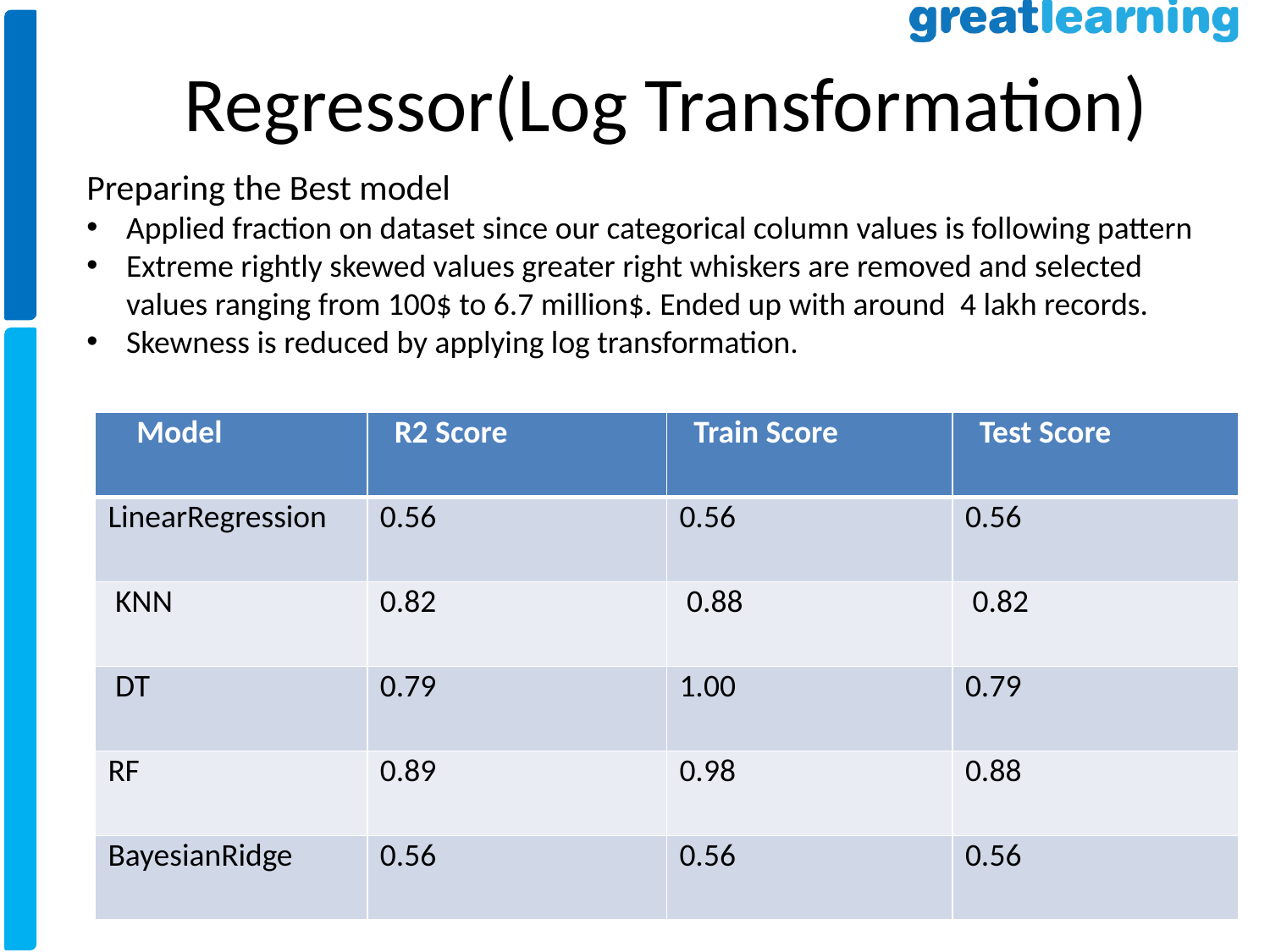

# Regressor(Log Transformation)
Preparing the Best model
Applied fraction on dataset since our categorical column values is following pattern
Extreme rightly skewed values greater right whiskers are removed and selected values ranging from 100$ to 6.7 million$. Ended up with around  4 lakh records.
Skewness is reduced by applying log transformation.
| Model | R2 Score | Train Score | Test Score |
| --- | --- | --- | --- |
| LinearRegression | 0.56 | 0.56 | 0.56 |
| KNN | 0.82 | 0.88 | 0.82 |
| DT | 0.79 | 1.00 | 0.79 |
| RF | 0.89 | 0.98 | 0.88 |
| BayesianRidge | 0.56 | 0.56 | 0.56 |